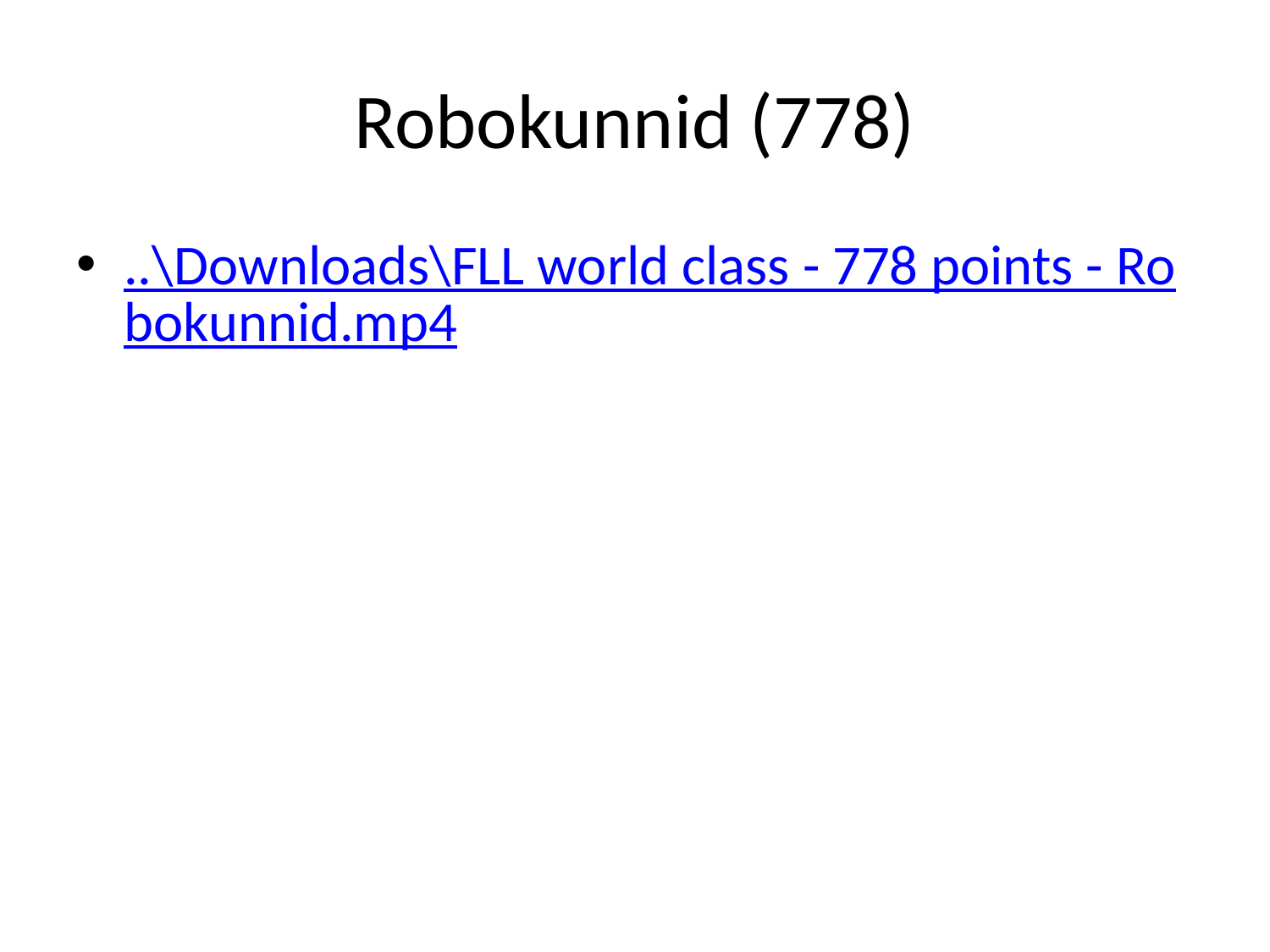

# Robokunnid (778)
..\Downloads\FLL world class - 778 points - Robokunnid.mp4